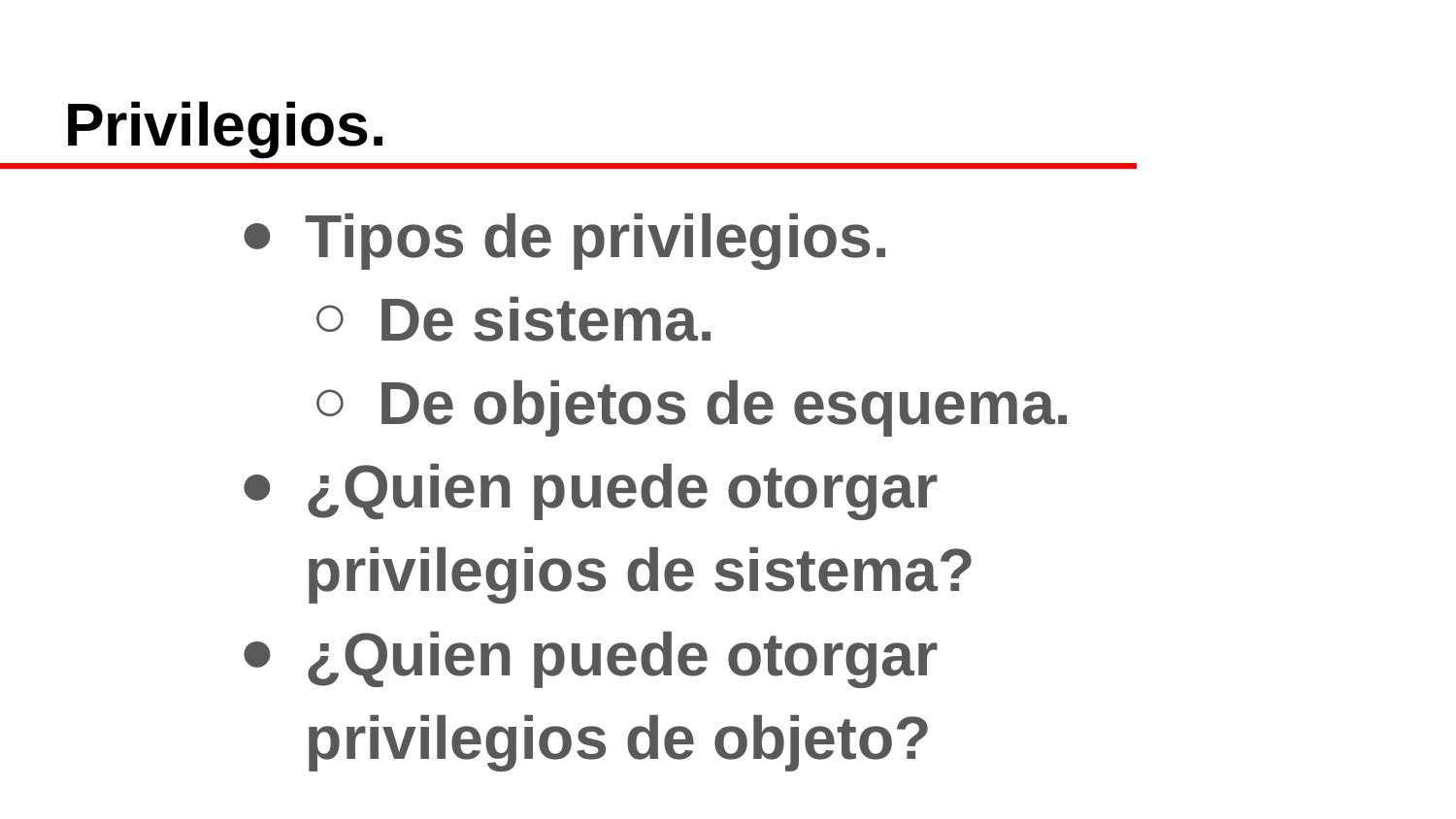

# Privilegios.
Tipos de privilegios.
De sistema.
De objetos de esquema.
¿Quien puede otorgar privilegios de sistema?
¿Quien puede otorgar privilegios de objeto?